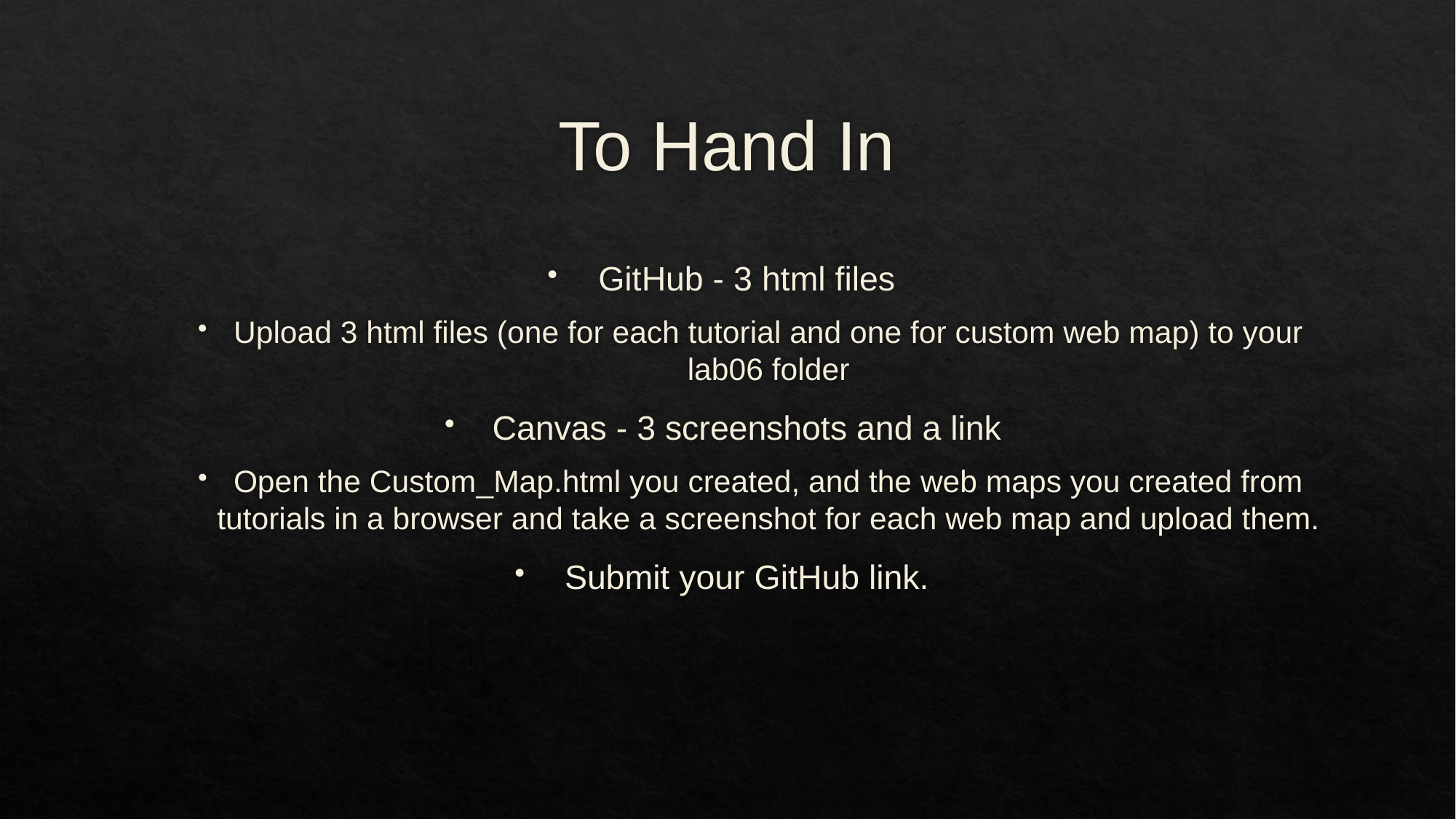

# To Hand In
GitHub - 3 html files
Upload 3 html files (one for each tutorial and one for custom web map) to your lab06 folder
Canvas - 3 screenshots and a link
Open the Custom_Map.html you created, and the web maps you created from tutorials in a browser and take a screenshot for each web map and upload them.
Submit your GitHub link.